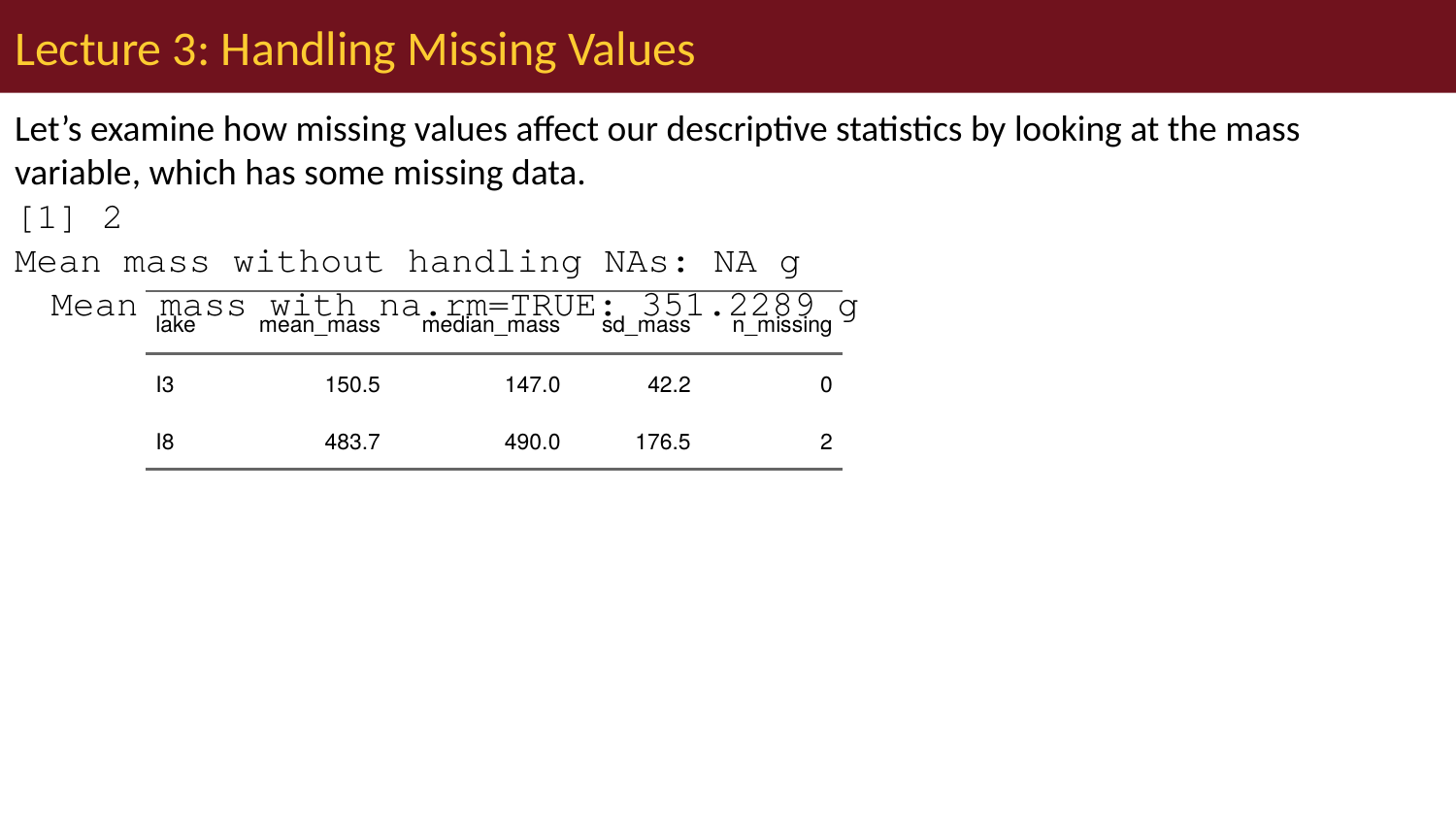

# Lecture 3: Handling Missing Values
Let’s examine how missing values affect our descriptive statistics by looking at the mass variable, which has some missing data.
[1] 2
Mean mass without handling NAs: NA g
Mean mass with na.rm=TRUE: 351.2289 g
| lake | mean\_mass | median\_mass | sd\_mass | n\_missing |
| --- | --- | --- | --- | --- |
| I3 | 150.5 | 147.0 | 42.2 | 0 |
| I8 | 483.7 | 490.0 | 176.5 | 2 |